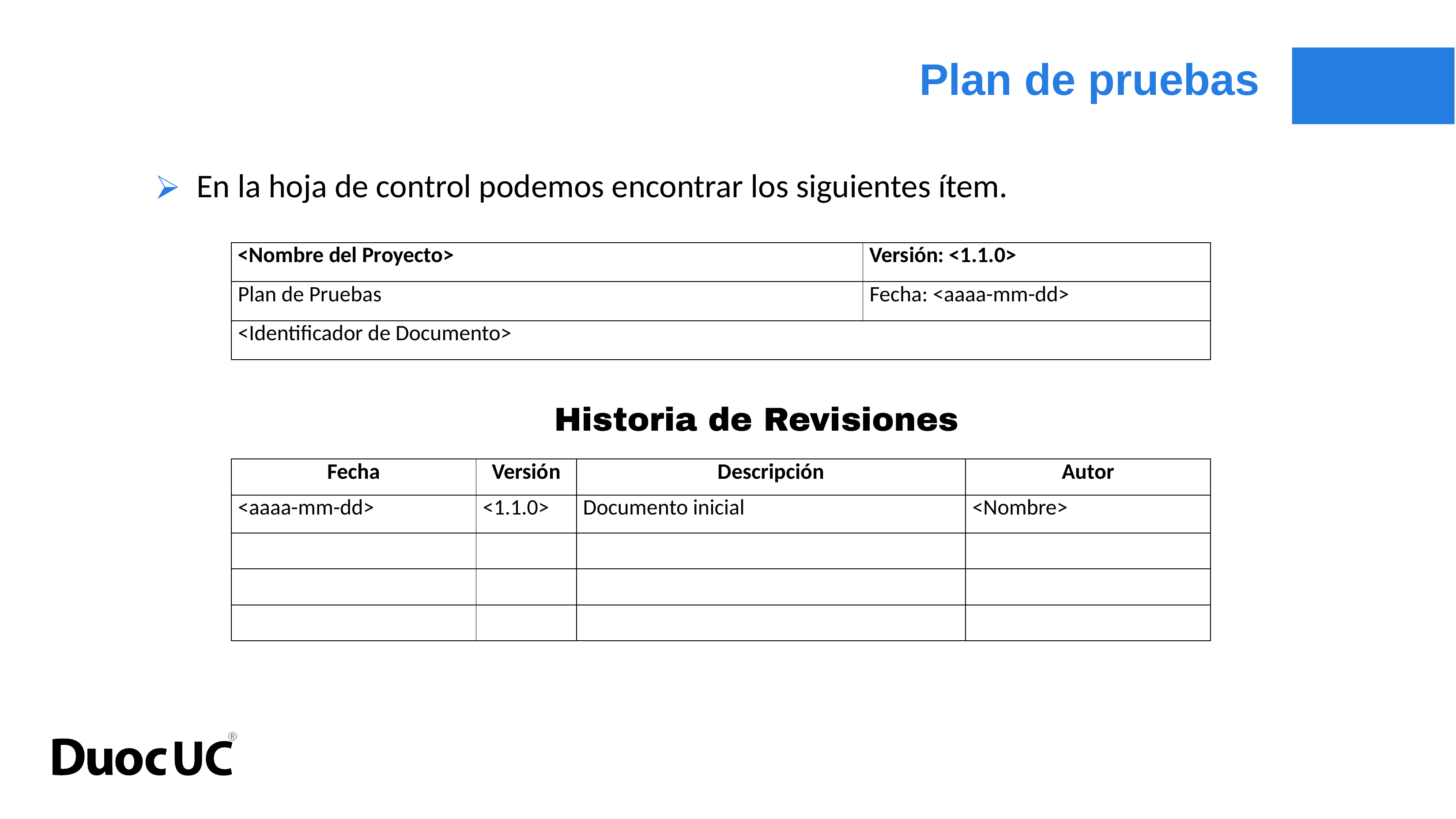

Plan de pruebas
En la hoja de control podemos encontrar los siguientes ítem.
| <Nombre del Proyecto> | Versión: <1.1.0> |
| --- | --- |
| Plan de Pruebas | Fecha: <aaaa-mm-dd> |
| <Identificador de Documento> |  |
Historia de Revisiones
| Fecha | Versión | Descripción | Autor |
| --- | --- | --- | --- |
| <aaaa-mm-dd> | <1.1.0> | Documento inicial | <Nombre> |
|  |  |  |  |
|  |  |  |  |
|  |  |  |  |